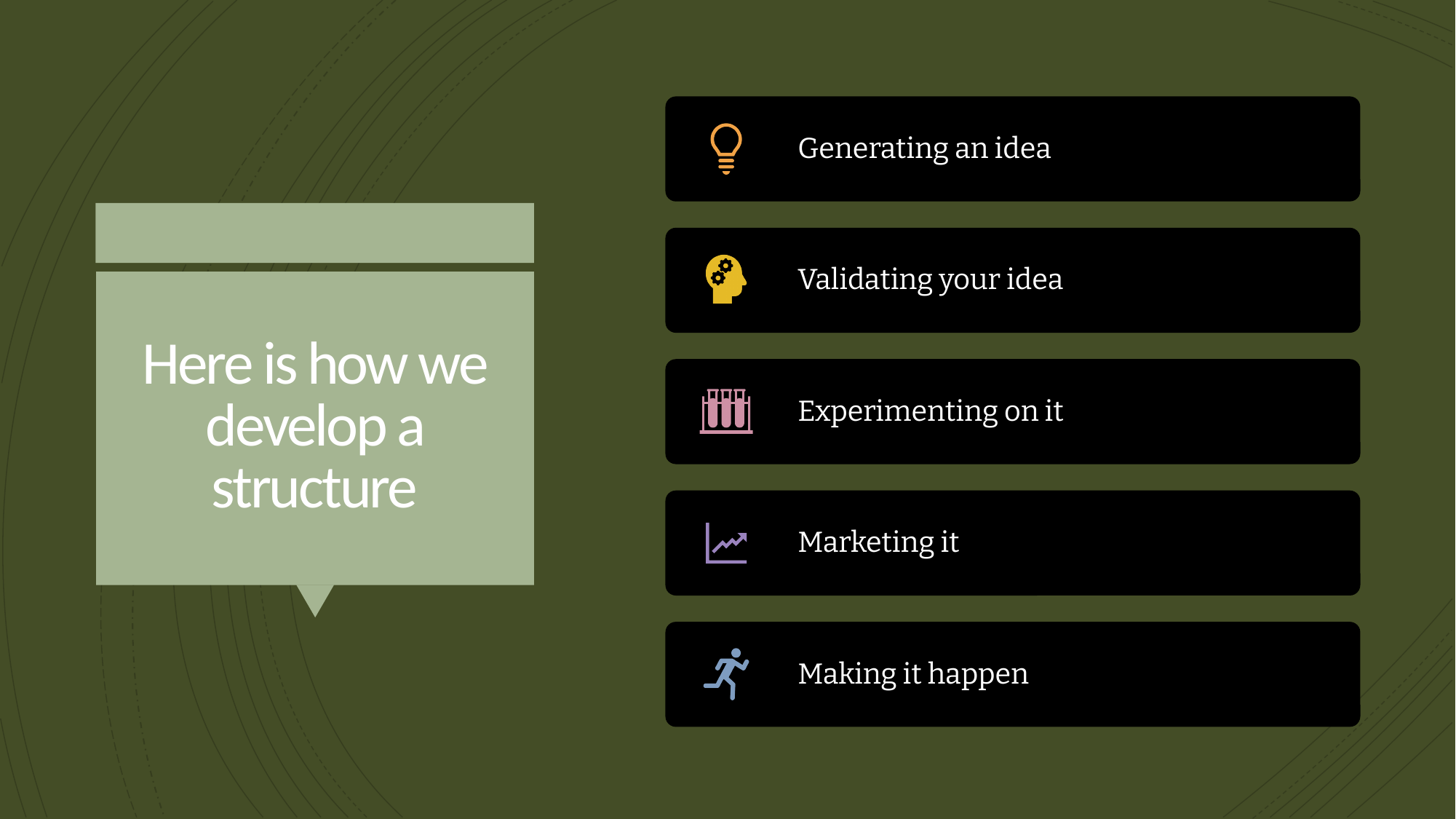

Generating an idea
Validating your idea
Experimenting on it
Marketing it
Making it happen
# Here is how we develop a structure